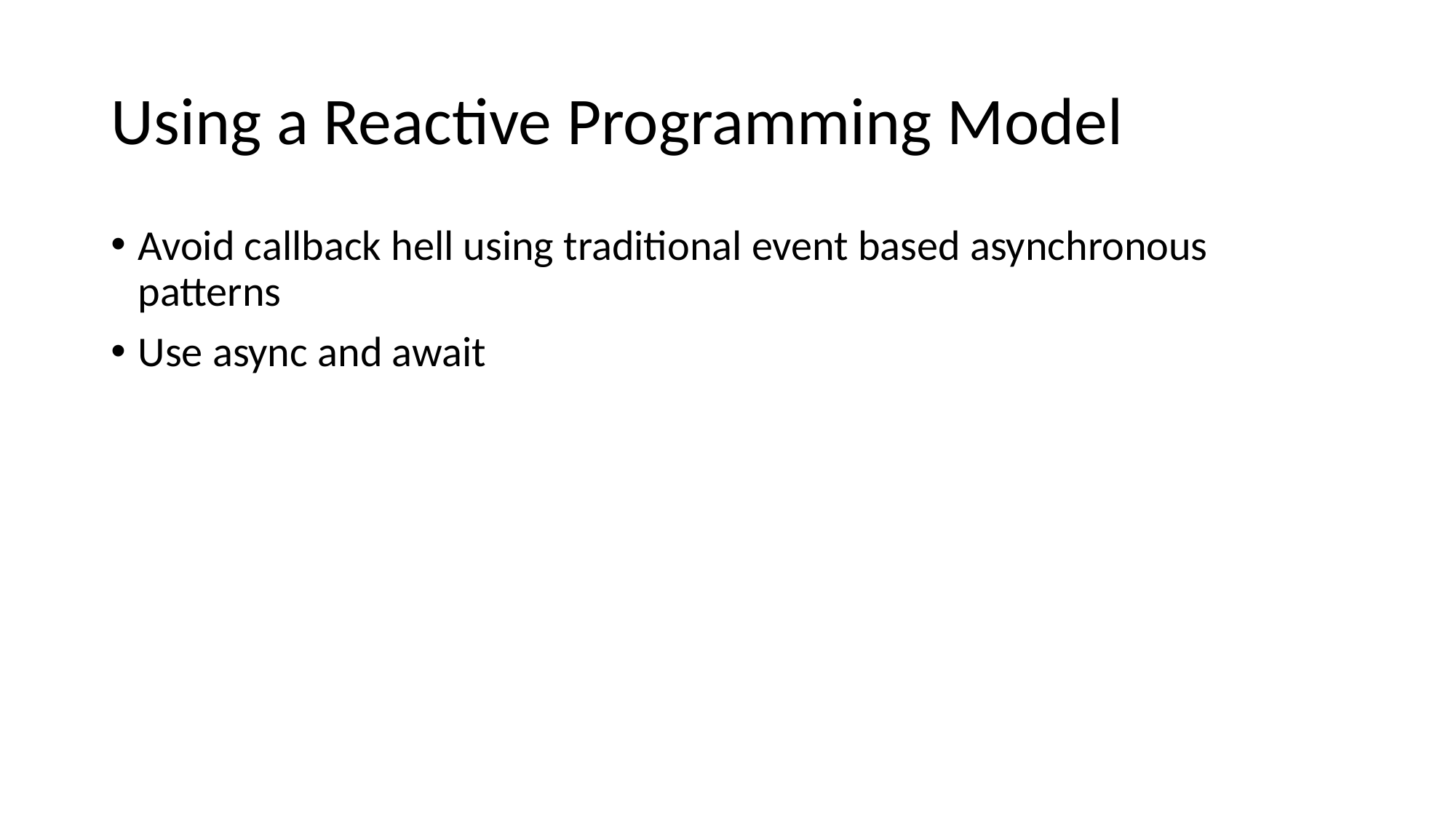

# Using a Reactive Programming Model
Avoid callback hell using traditional event based asynchronous patterns
Use async and await